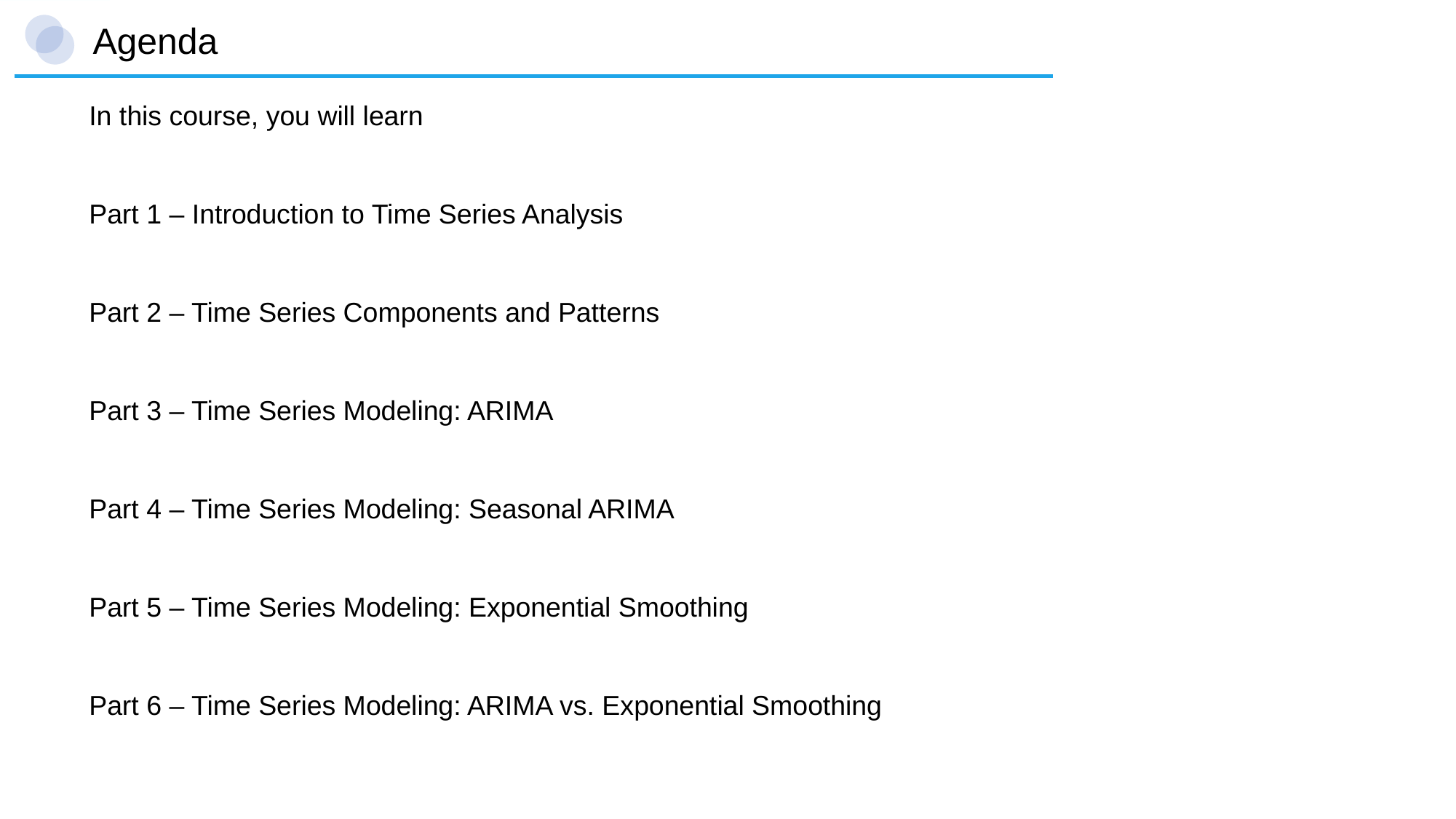

Agenda

In this course, you will learn

Part 1 – Introduction to Time Series Analysis

Part 2 – Time Series Components and Patterns

Part 3 – Time Series Modeling: ARIMA

Part 4 – Time Series Modeling: Seasonal ARIMA

Part 5 – Time Series Modeling: Exponential Smoothing

Part 6 – Time Series Modeling: ARIMA vs. Exponential Smoothing